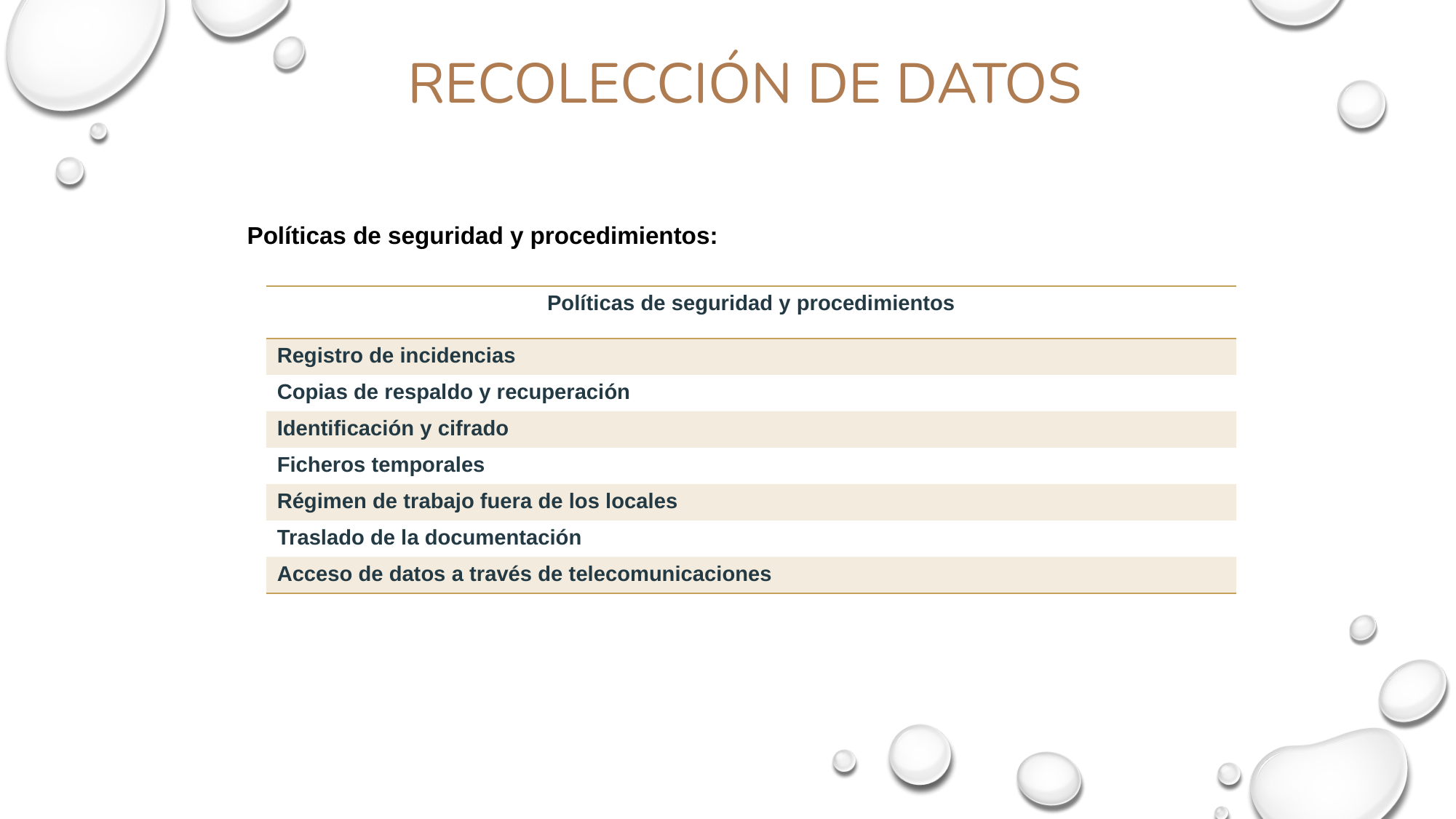

# RECOLECCIÓN DE DATOS

Políticas de seguridad y procedimientos:
| Políticas de seguridad y procedimientos |
| --- |
| Registro de incidencias |
| Copias de respaldo y recuperación |
| Identificación y cifrado |
| Ficheros temporales |
| Régimen de trabajo fuera de los locales |
| Traslado de la documentación |
| Acceso de datos a través de telecomunicaciones |